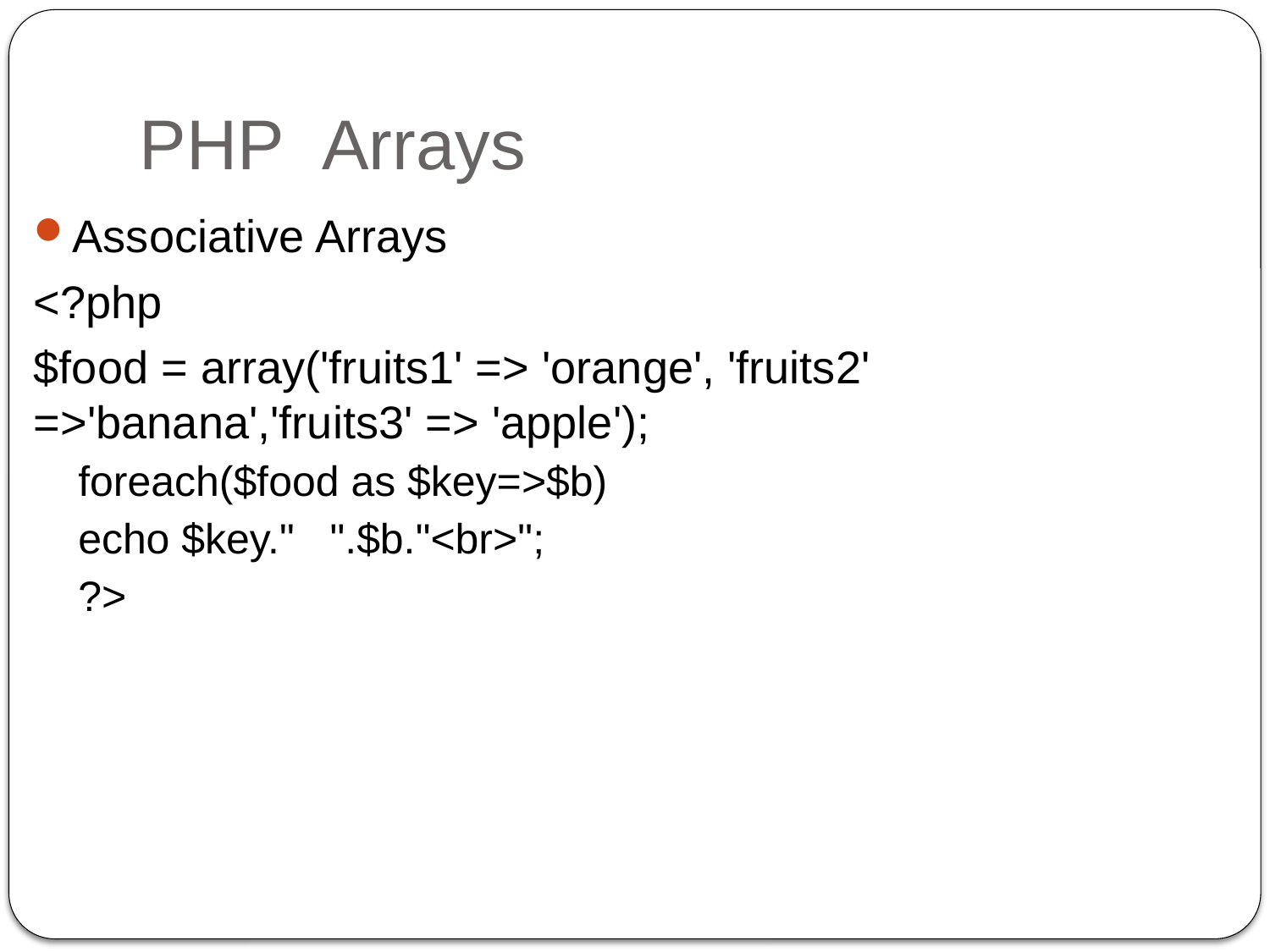

# PHP  Arrays
Associative Arrays
<?php
$food = array('fruits1' => 'orange', 'fruits2' =>'banana','fruits3' => 'apple');
foreach($food as $key=>$b)
echo $key."   ".$b."<br>";
?>